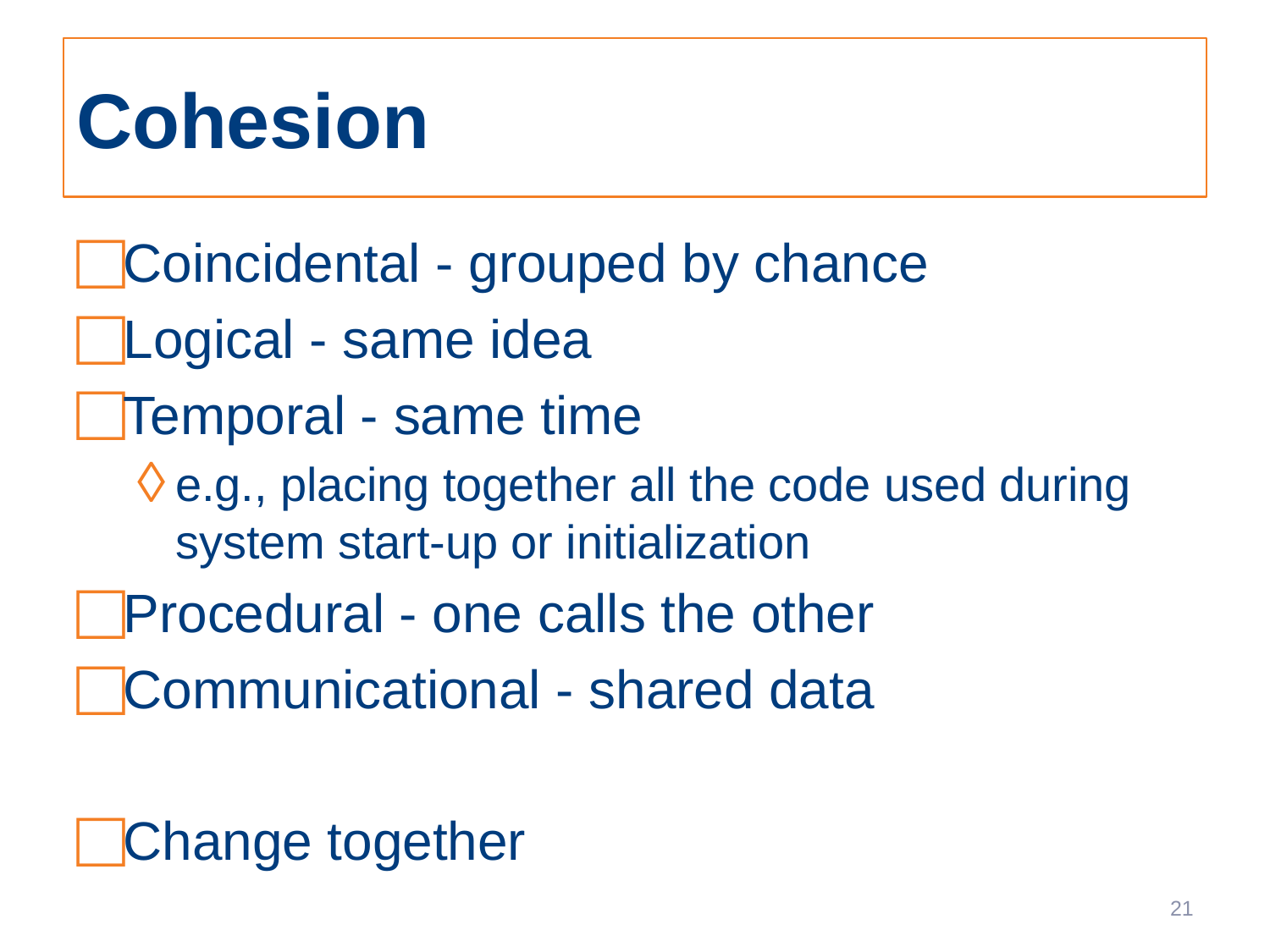

# Cohesion
Coincidental - grouped by chance
Logical - same idea
Temporal - same time
e.g., placing together all the code used during system start-up or initialization
Procedural - one calls the other
Communicational - shared data

Change together

21